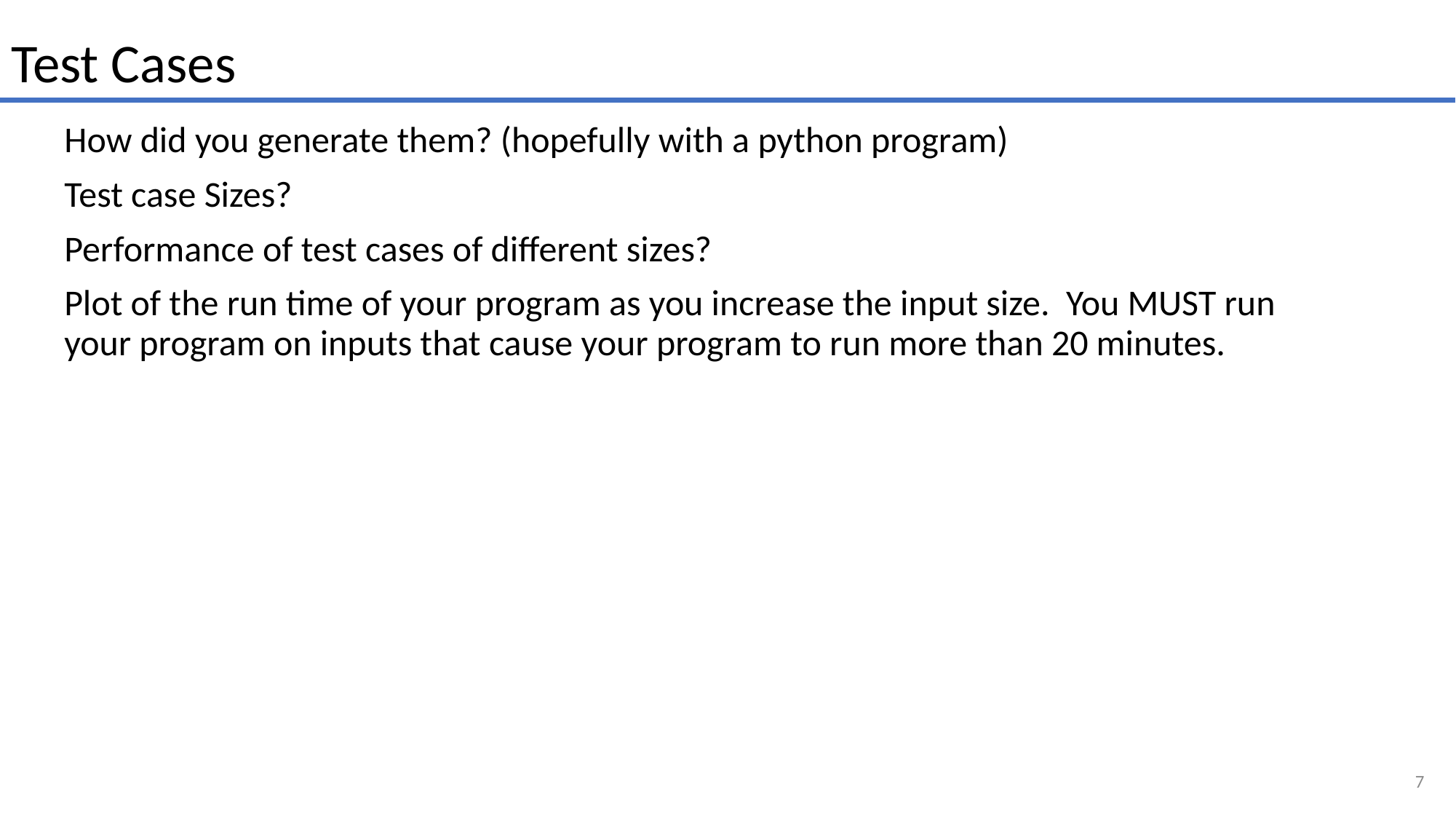

Test Cases
How did you generate them? (hopefully with a python program)
Test case Sizes?
Performance of test cases of different sizes?
Plot of the run time of your program as you increase the input size.  You MUST run your program on inputs that cause your program to run more than 20 minutes.
7